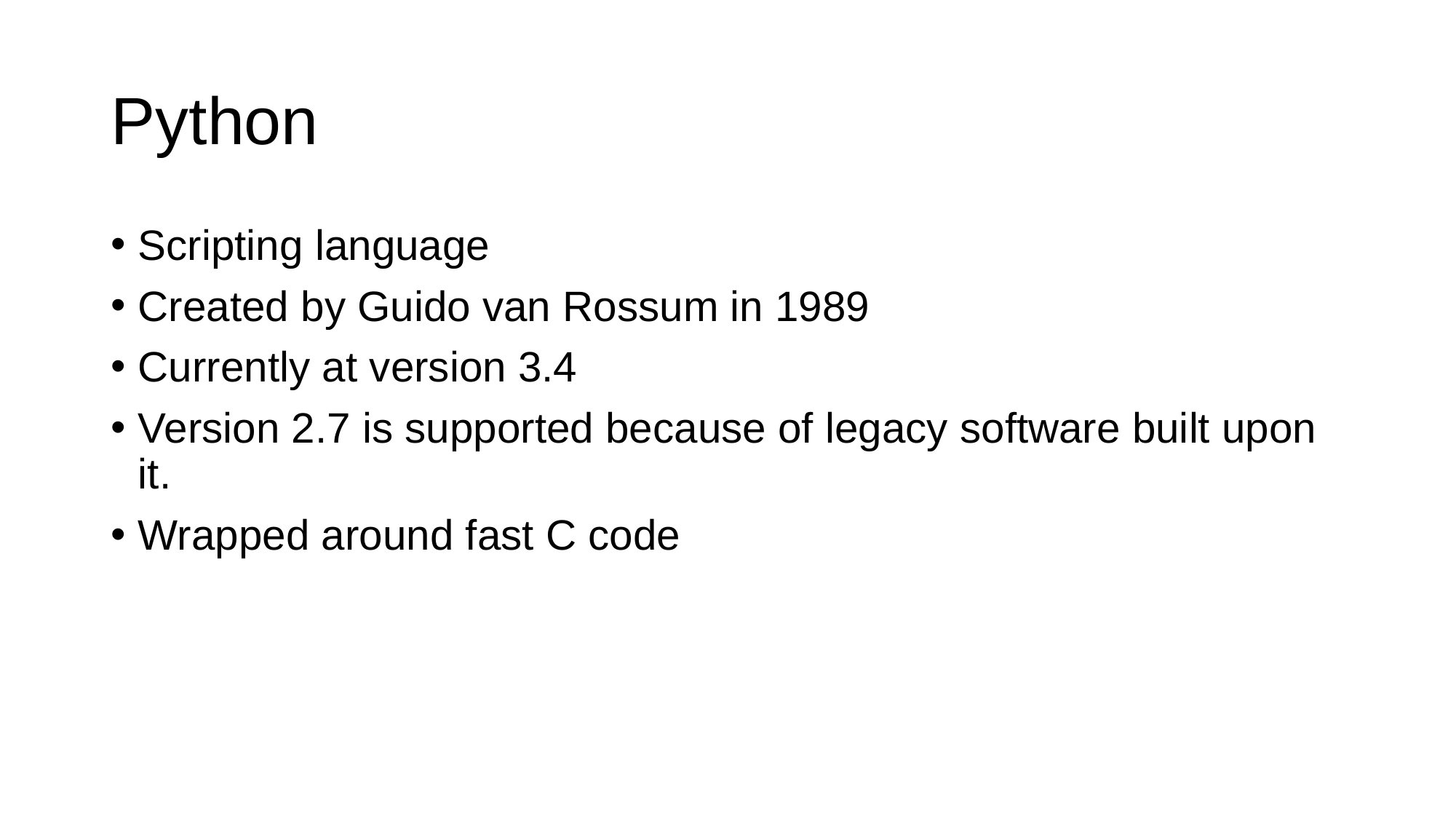

# Python
Scripting language
Created by Guido van Rossum in 1989
Currently at version 3.4
Version 2.7 is supported because of legacy software built upon it.
Wrapped around fast C code